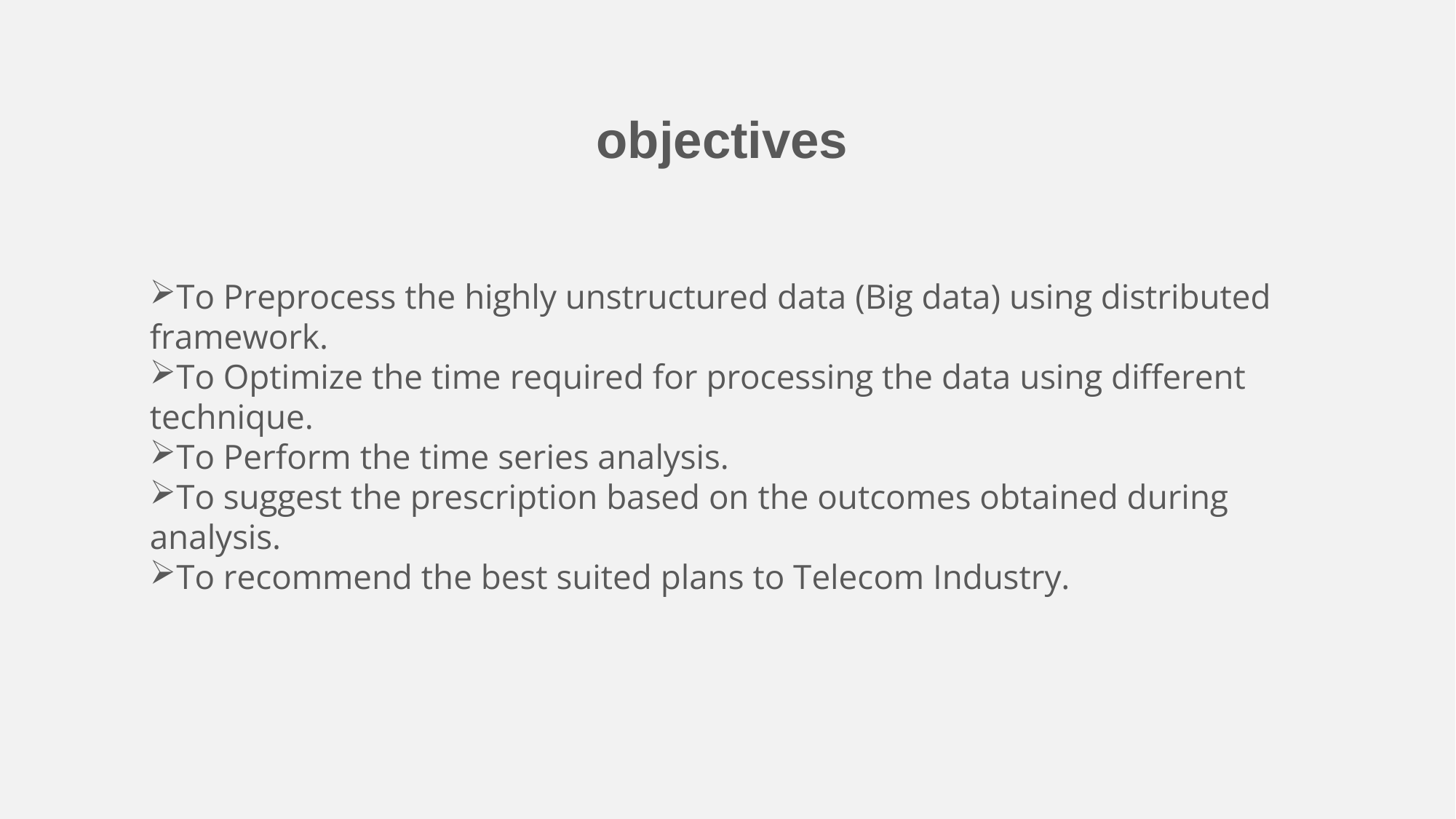

objectives

To Preprocess the highly unstructured data (Big data) using distributed framework.
To Optimize the time required for processing the data using different technique.
To Perform the time series analysis.
To suggest the prescription based on the outcomes obtained during analysis.
To recommend the best suited plans to Telecom Industry.